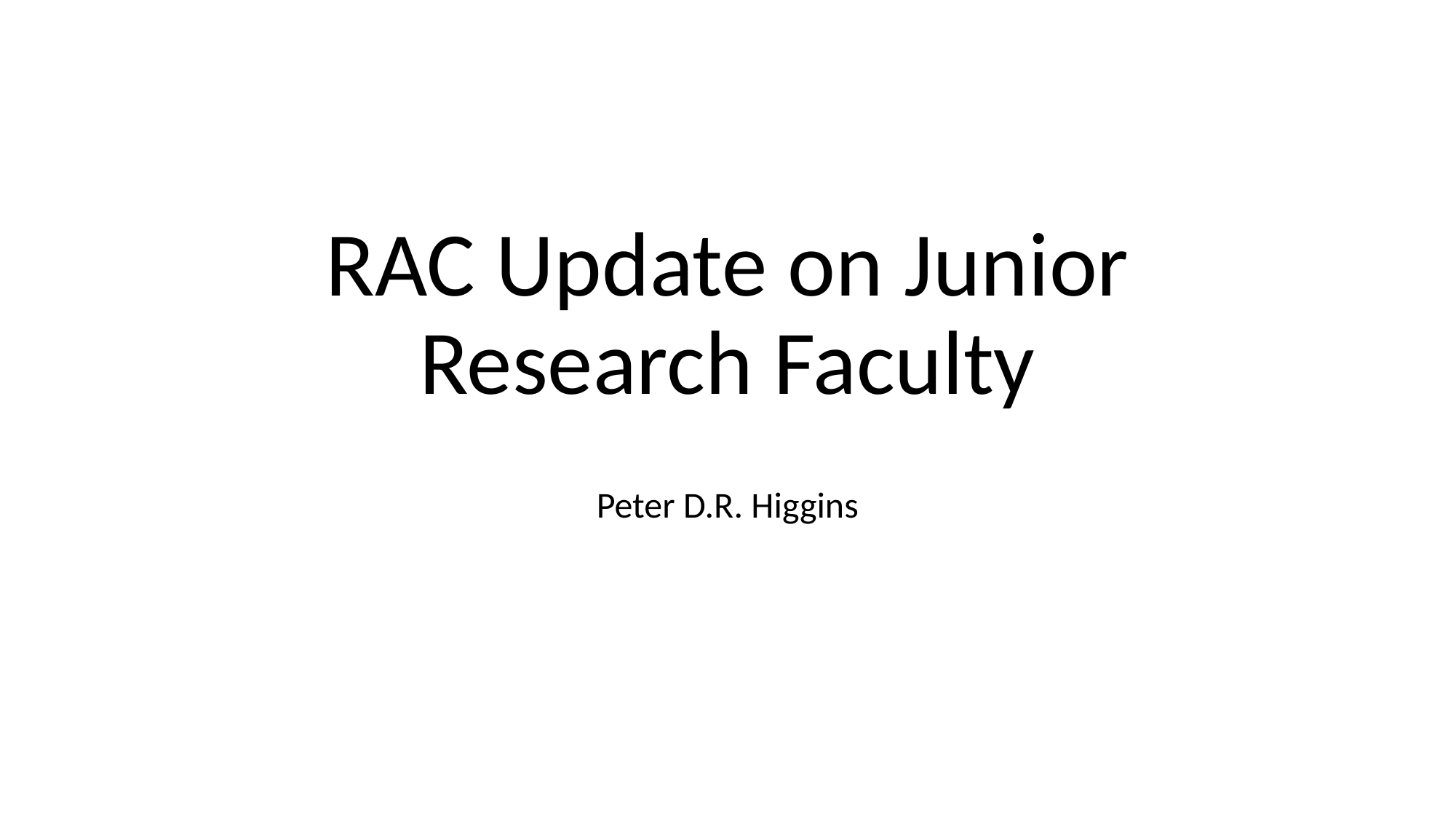

# RAC Update on Junior Research Faculty
Peter D.R. Higgins